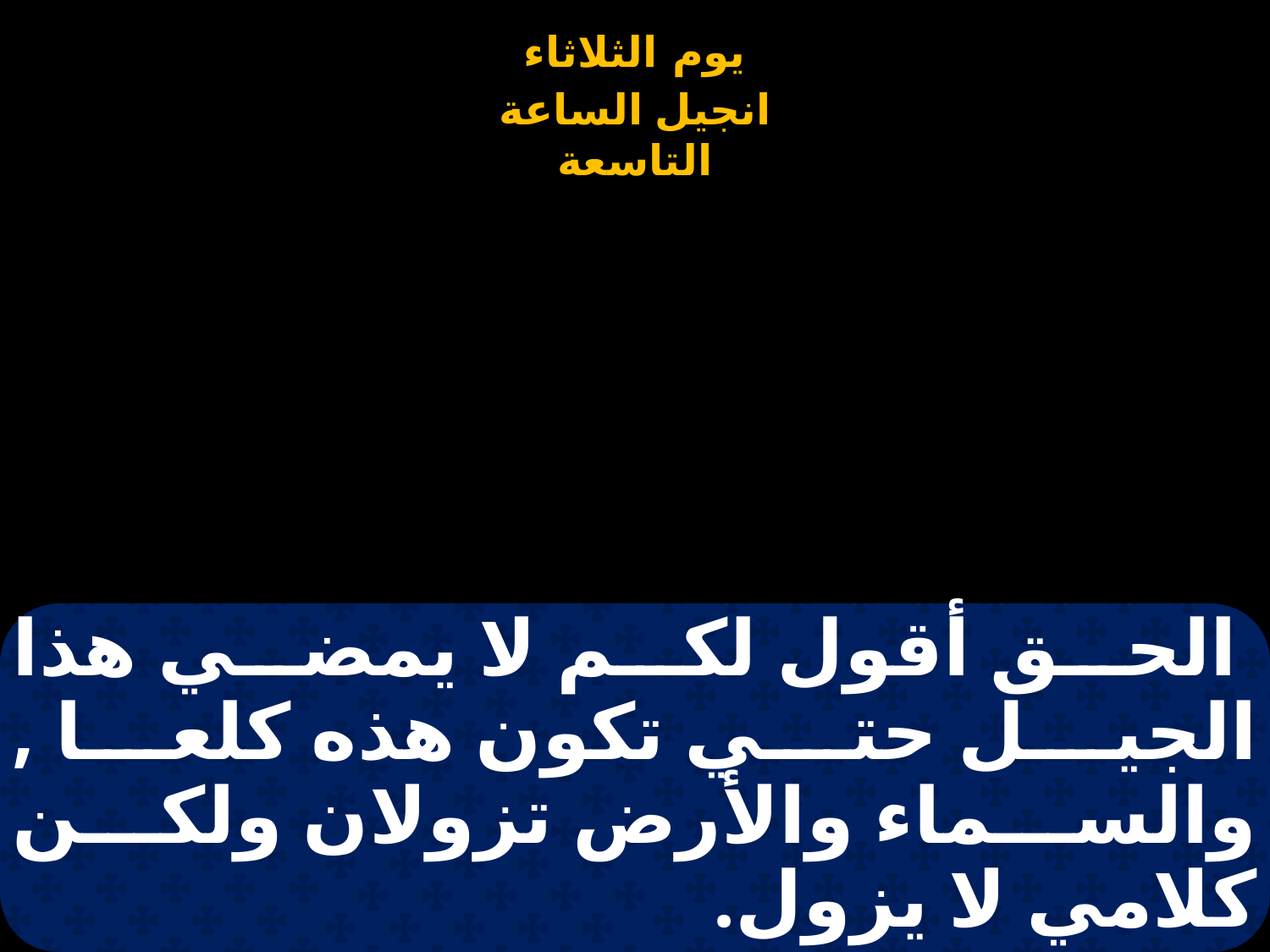

# الحق أقول لكم لا يمضي هذا الجيل حتي تكون هذه كلعا , والسماء والأرض تزولان ولكن كلامي لا يزول.